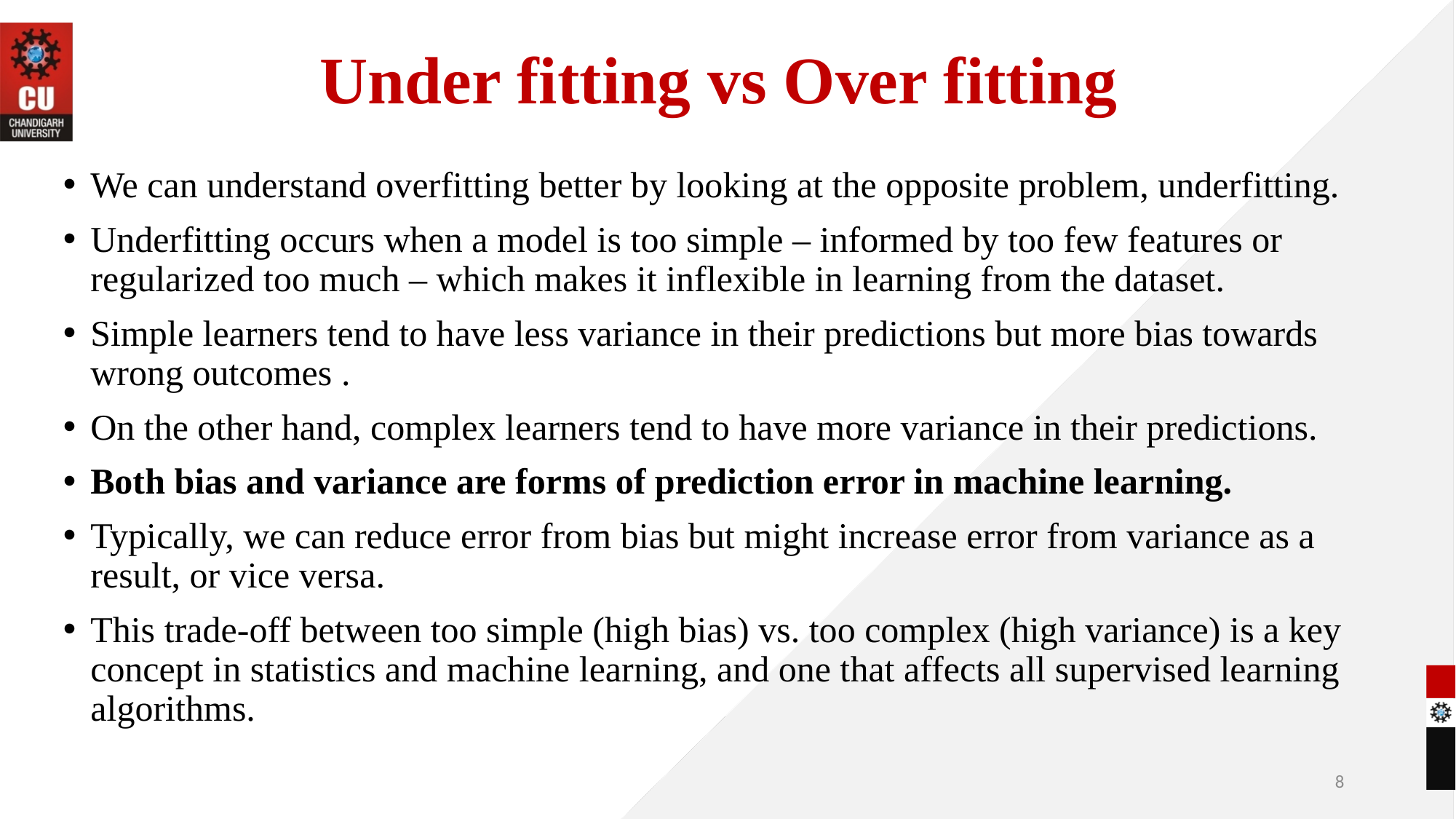

# Under fitting vs Over fitting
We can understand overfitting better by looking at the opposite problem, underfitting.
Underfitting occurs when a model is too simple – informed by too few features or regularized too much – which makes it inflexible in learning from the dataset.
Simple learners tend to have less variance in their predictions but more bias towards wrong outcomes .
On the other hand, complex learners tend to have more variance in their predictions.
Both bias and variance are forms of prediction error in machine learning.
Typically, we can reduce error from bias but might increase error from variance as a result, or vice versa.
This trade-off between too simple (high bias) vs. too complex (high variance) is a key concept in statistics and machine learning, and one that affects all supervised learning algorithms.

8